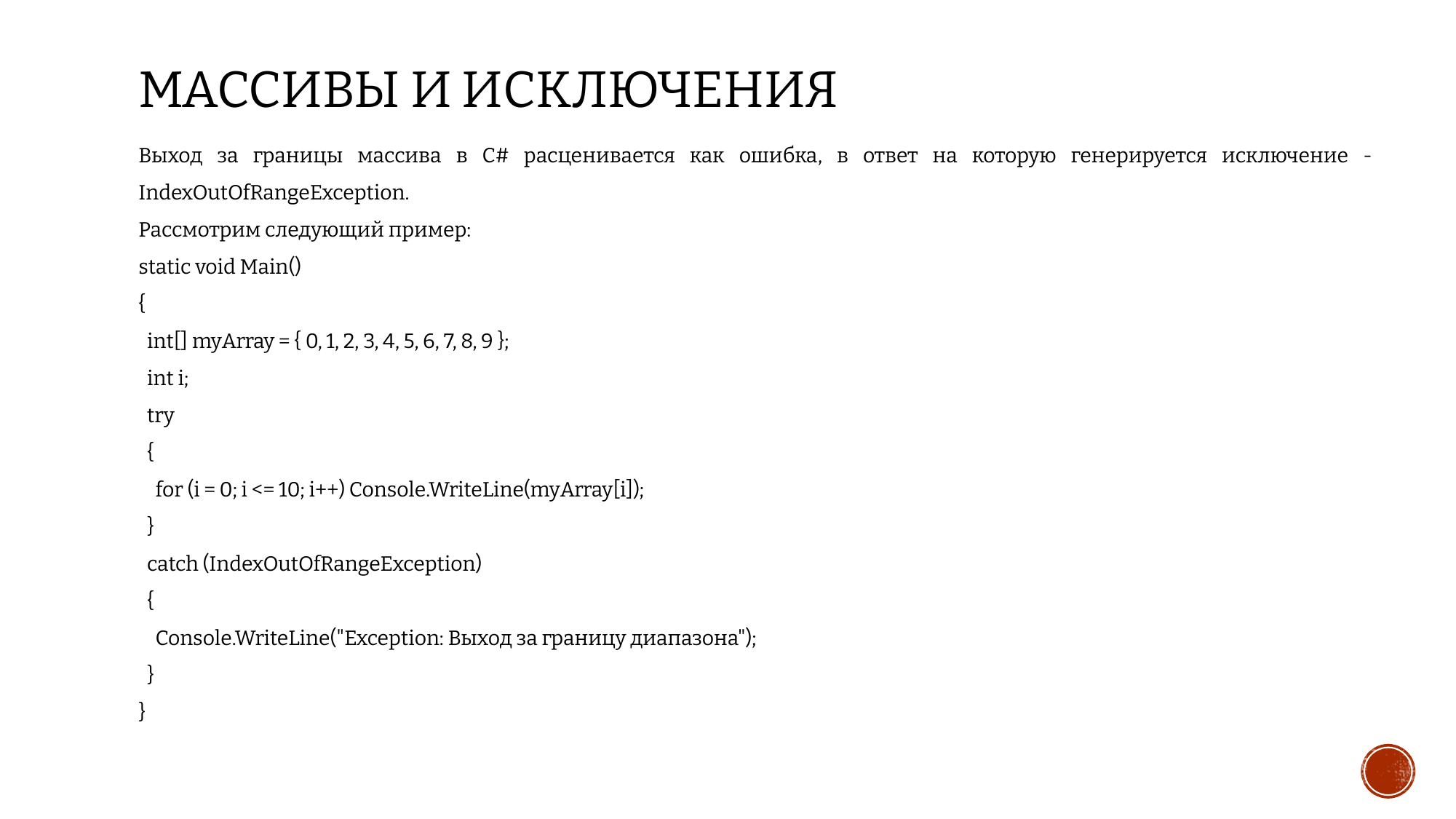

# Массивы и исключения
Выход за границы массива в C# расценивается как ошибка, в ответ на которую генерируется исключение - IndexOutOfRangeException.
Рассмотрим следующий пример:
static void Main()
{
  int[] myArray = { 0, 1, 2, 3, 4, 5, 6, 7, 8, 9 };
  int i;
  try
  {
    for (i = 0; i <= 10; i++) Console.WriteLine(myArray[i]);
  }
  catch (IndexOutOfRangeException)
  {
    Console.WriteLine("Exception: Выход за границу диапазона");
  }
}